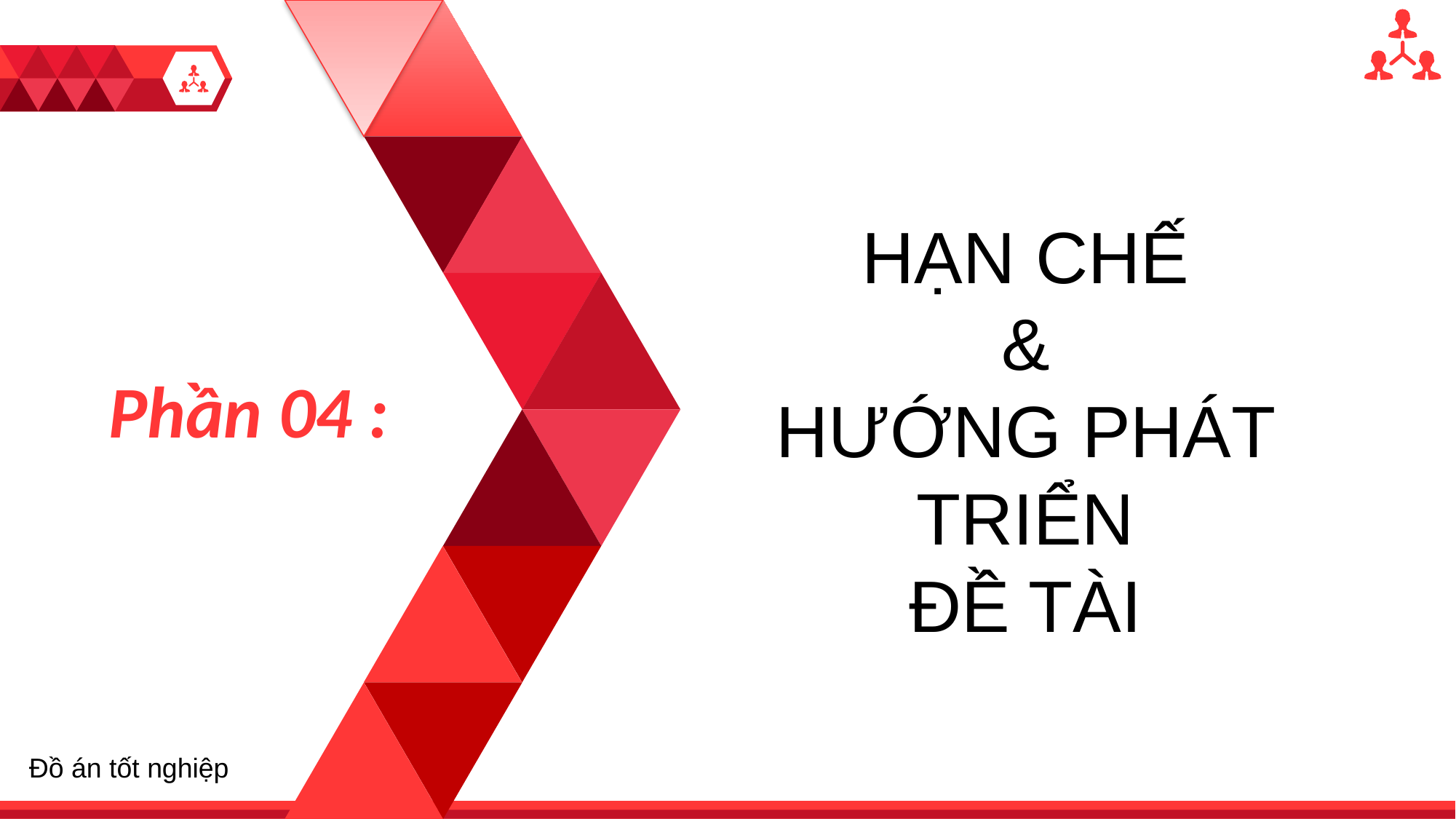

HẠN CHẾ
&
HƯỚNG PHÁT TRIỂN
ĐỀ TÀI
1
Phần 04 :
Đồ án tốt nghiệp